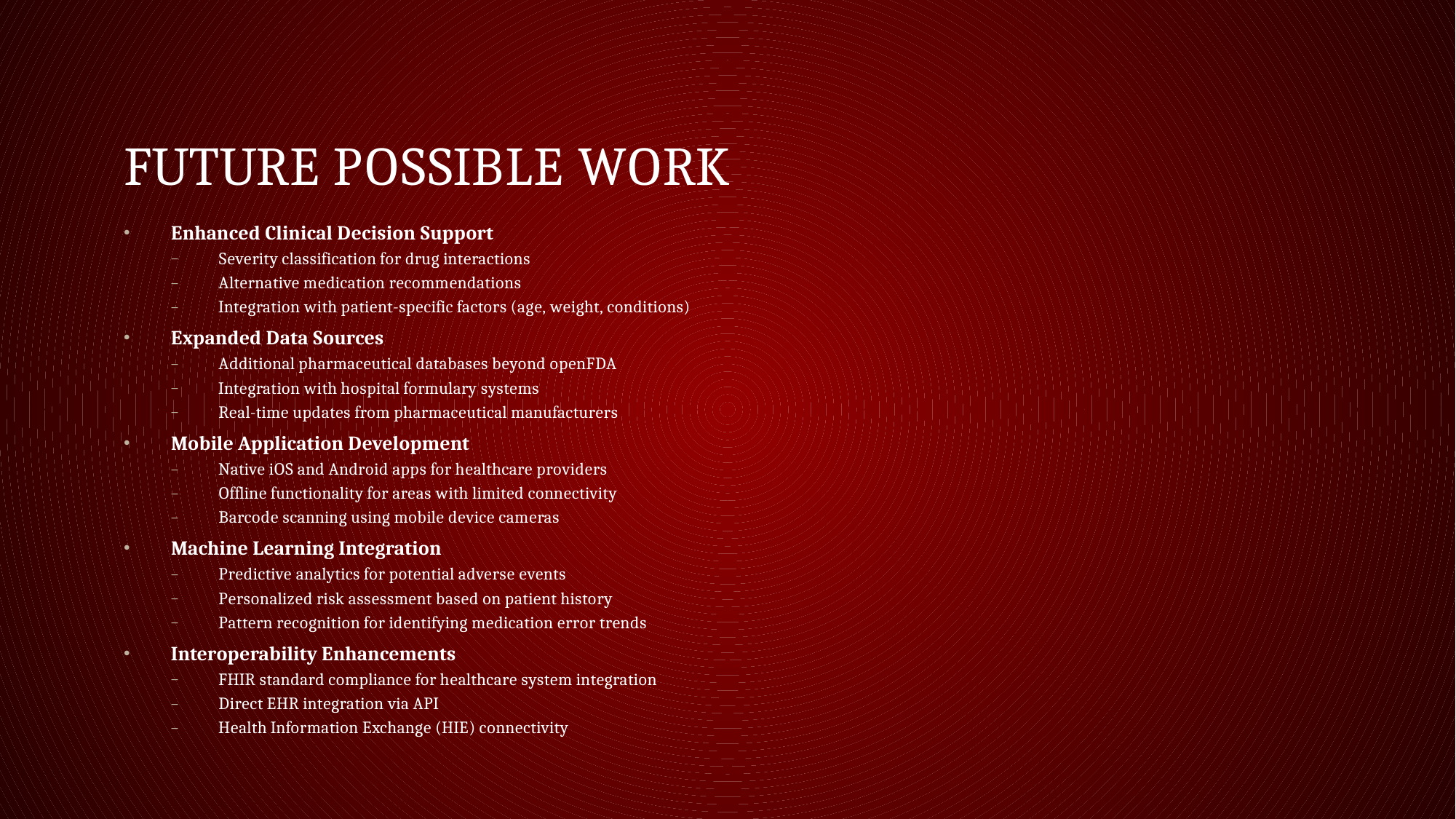

# Future possible work
Enhanced Clinical Decision Support
Severity classification for drug interactions
Alternative medication recommendations
Integration with patient-specific factors (age, weight, conditions)
Expanded Data Sources
Additional pharmaceutical databases beyond openFDA
Integration with hospital formulary systems
Real-time updates from pharmaceutical manufacturers
Mobile Application Development
Native iOS and Android apps for healthcare providers
Offline functionality for areas with limited connectivity
Barcode scanning using mobile device cameras
Machine Learning Integration
Predictive analytics for potential adverse events
Personalized risk assessment based on patient history
Pattern recognition for identifying medication error trends
Interoperability Enhancements
FHIR standard compliance for healthcare system integration
Direct EHR integration via API
Health Information Exchange (HIE) connectivity